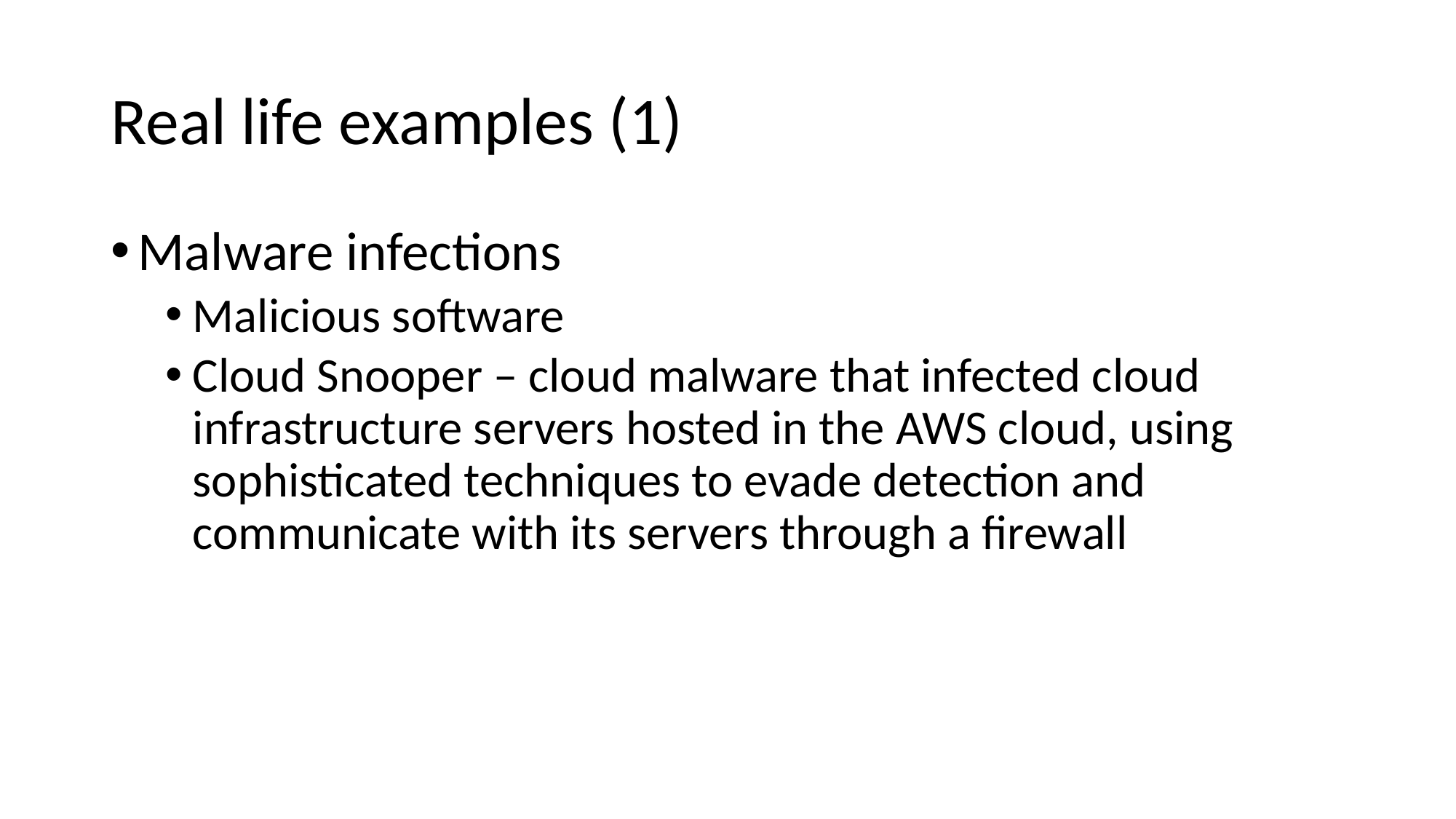

# Real life examples (1)
Malware infections
Malicious software
Cloud Snooper – cloud malware that infected cloud infrastructure servers hosted in the AWS cloud, using sophisticated techniques to evade detection and communicate with its servers through a firewall